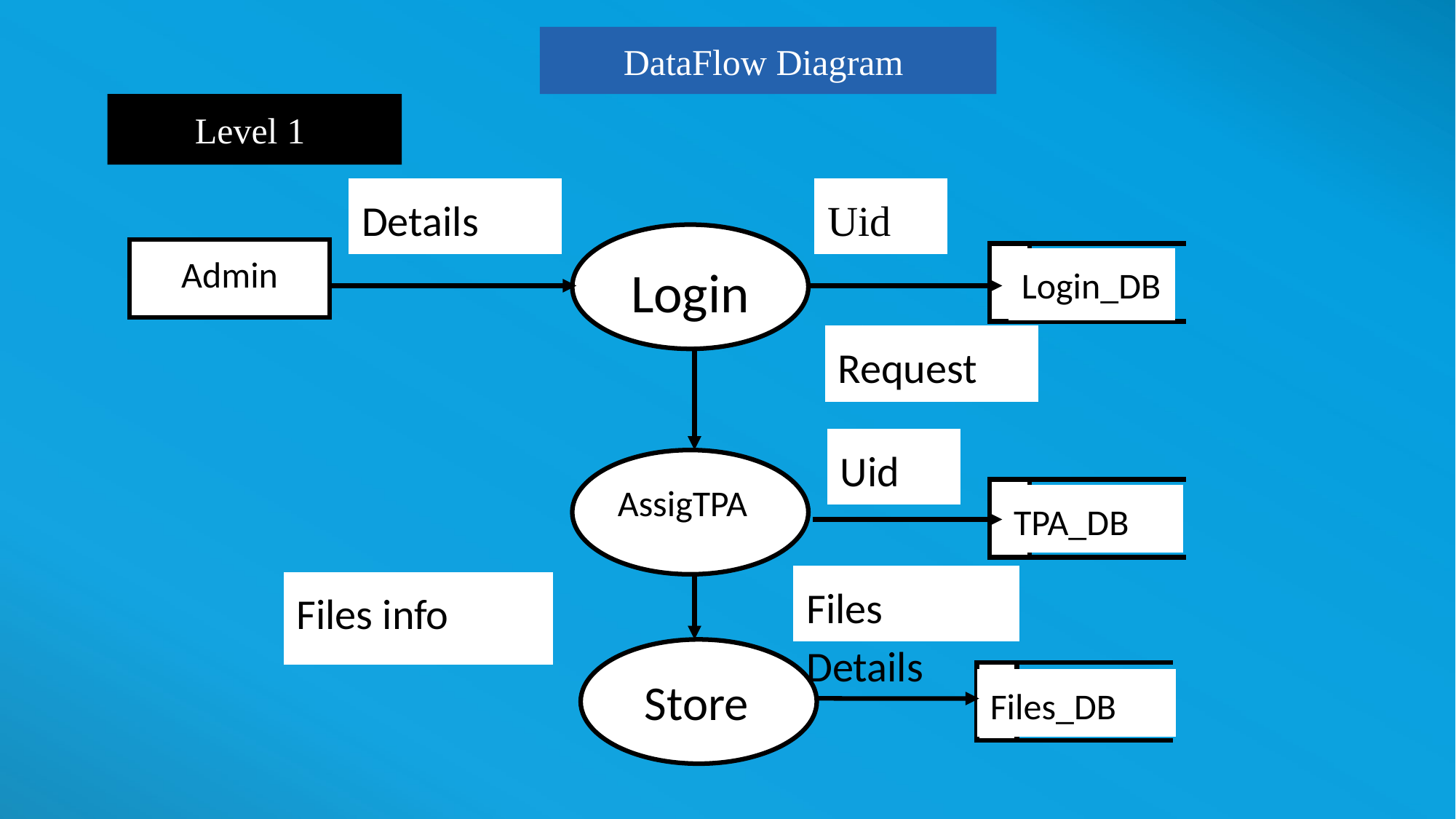

DataFlow Diagram
Level 1
Details
Uid
Login
Admin

Login_DB
Request
Uid
AssigTPA

TPA_DB
Files Details
Files info
Store

Files_DB